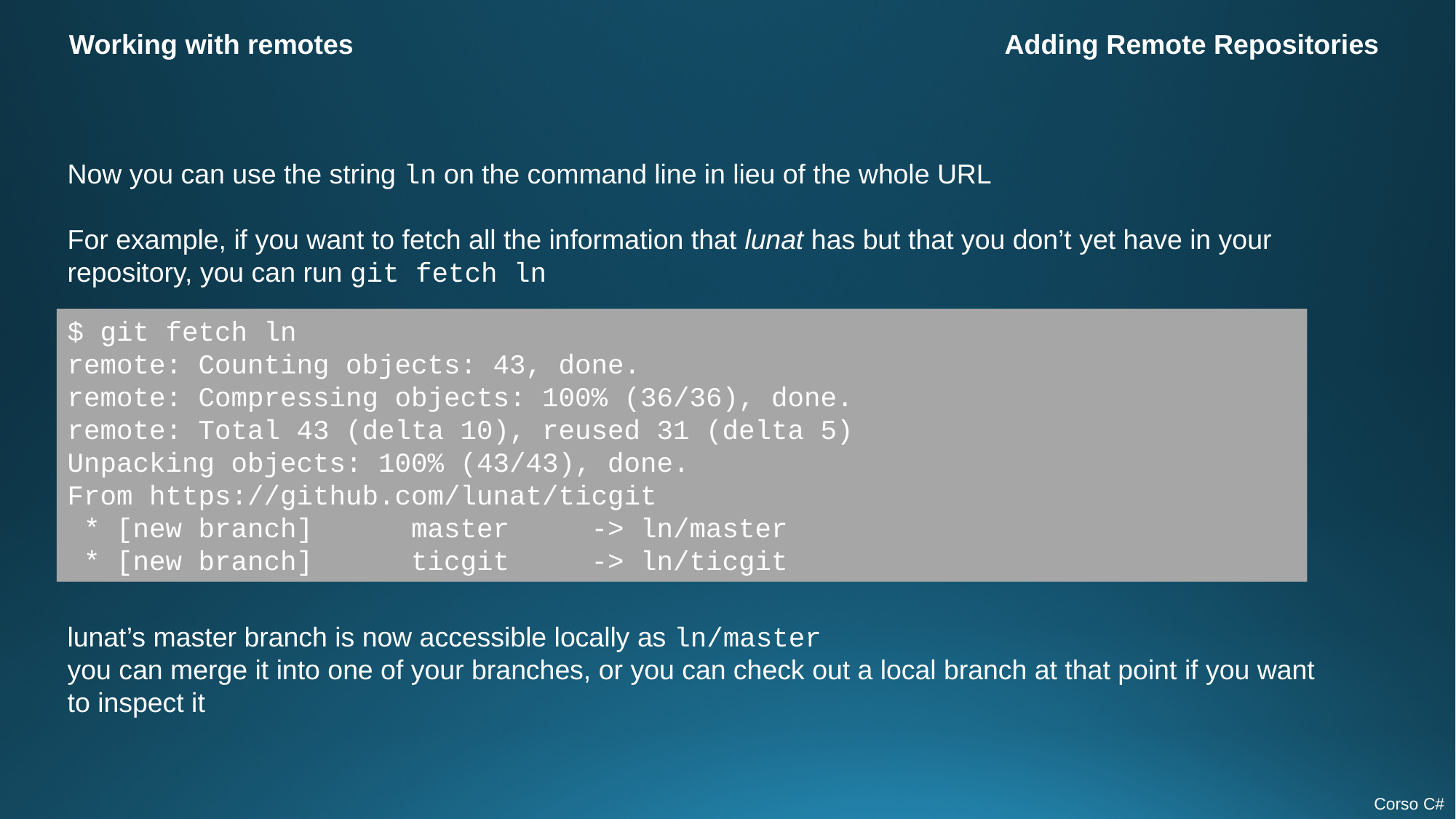

Working with remotes
Adding Remote Repositories
Now you can use the string ln on the command line in lieu of the whole URL

For example, if you want to fetch all the information that lunat has but that you don’t yet have in your repository, you can run git fetch ln
$ git fetch ln
remote: Counting objects: 43, done.
remote: Compressing objects: 100% (36/36), done.
remote: Total 43 (delta 10), reused 31 (delta 5)
Unpacking objects: 100% (43/43), done.
From https://github.com/lunat/ticgit
 * [new branch]      master     -> ln/master
 * [new branch]      ticgit     -> ln/ticgit
lunat’s master branch is now accessible locally as ln/master
you can merge it into one of your branches, or you can check out a local branch at that point if you want to inspect it
Corso C#